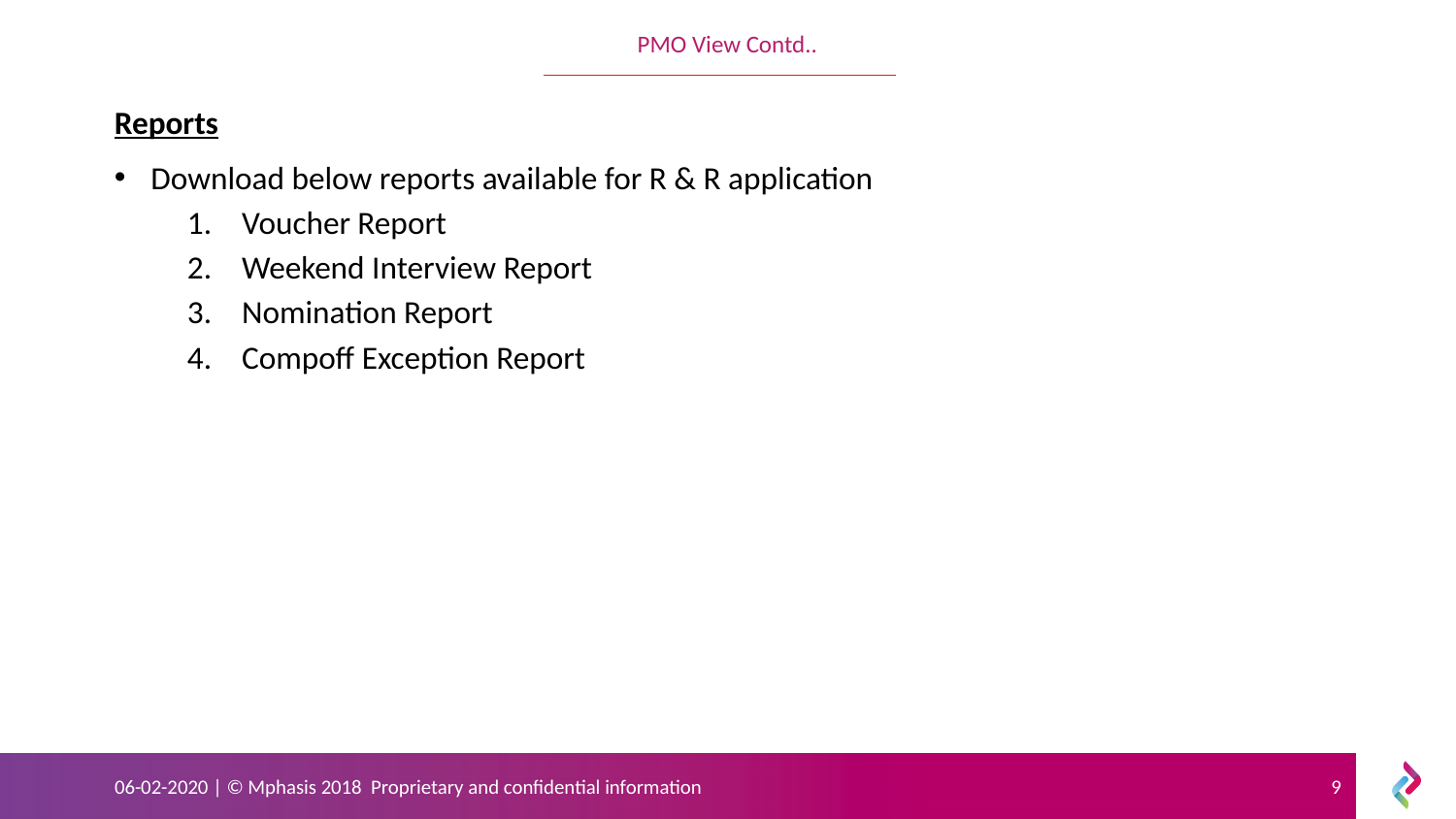

PMO View Contd..
Reports
Download below reports available for R & R application
Voucher Report
Weekend Interview Report
Nomination Report
Compoff Exception Report

06-02-2020 | © Mphasis 2018  Proprietary and confidential information
9